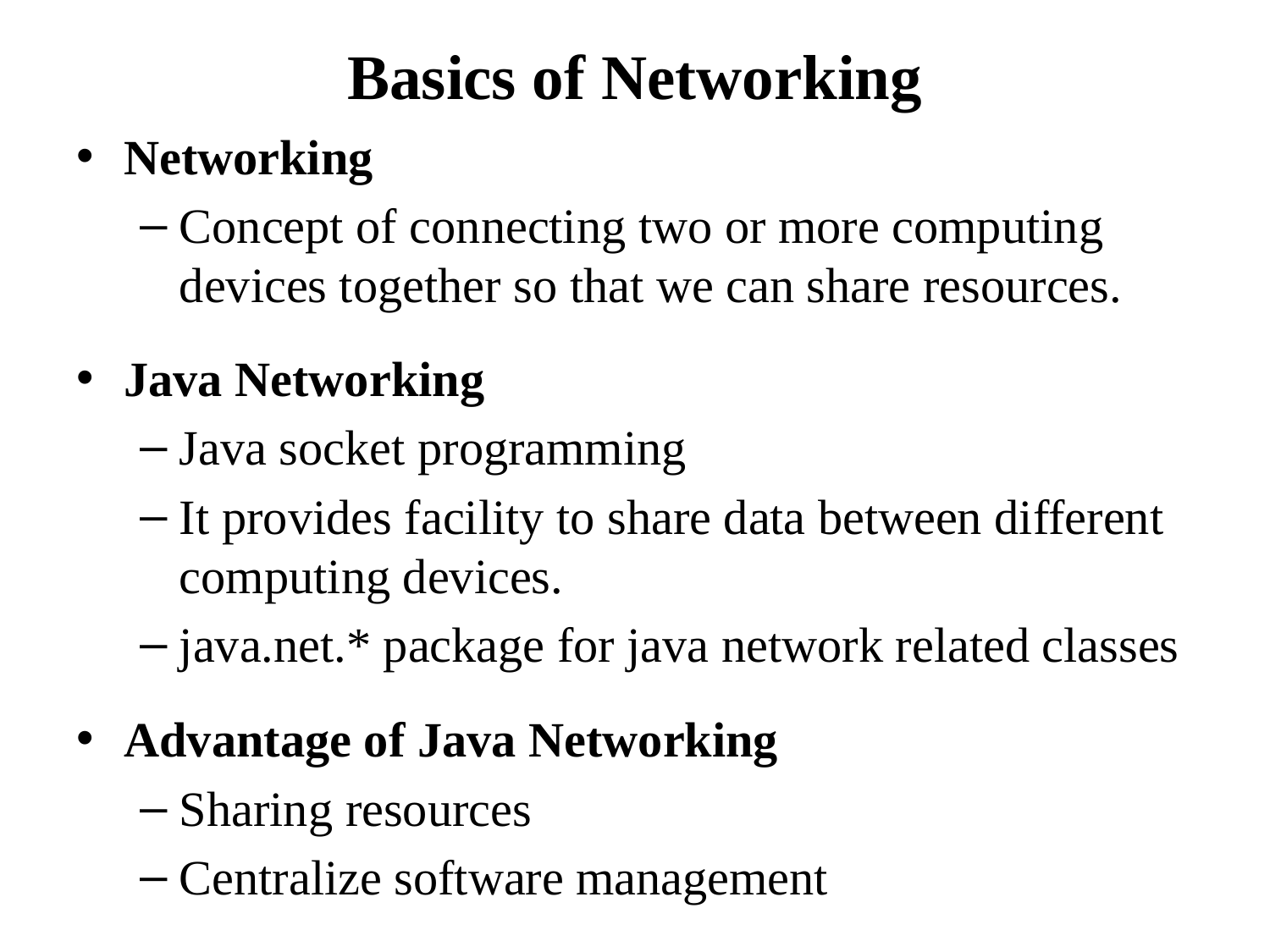

# Basics of Networking
Networking
Concept of connecting two or more computing devices together so that we can share resources.

Java Networking
Java socket programming
It provides facility to share data between different computing devices.
java.net.* package for java network related classes

Advantage of Java Networking
Sharing resources
Centralize software management